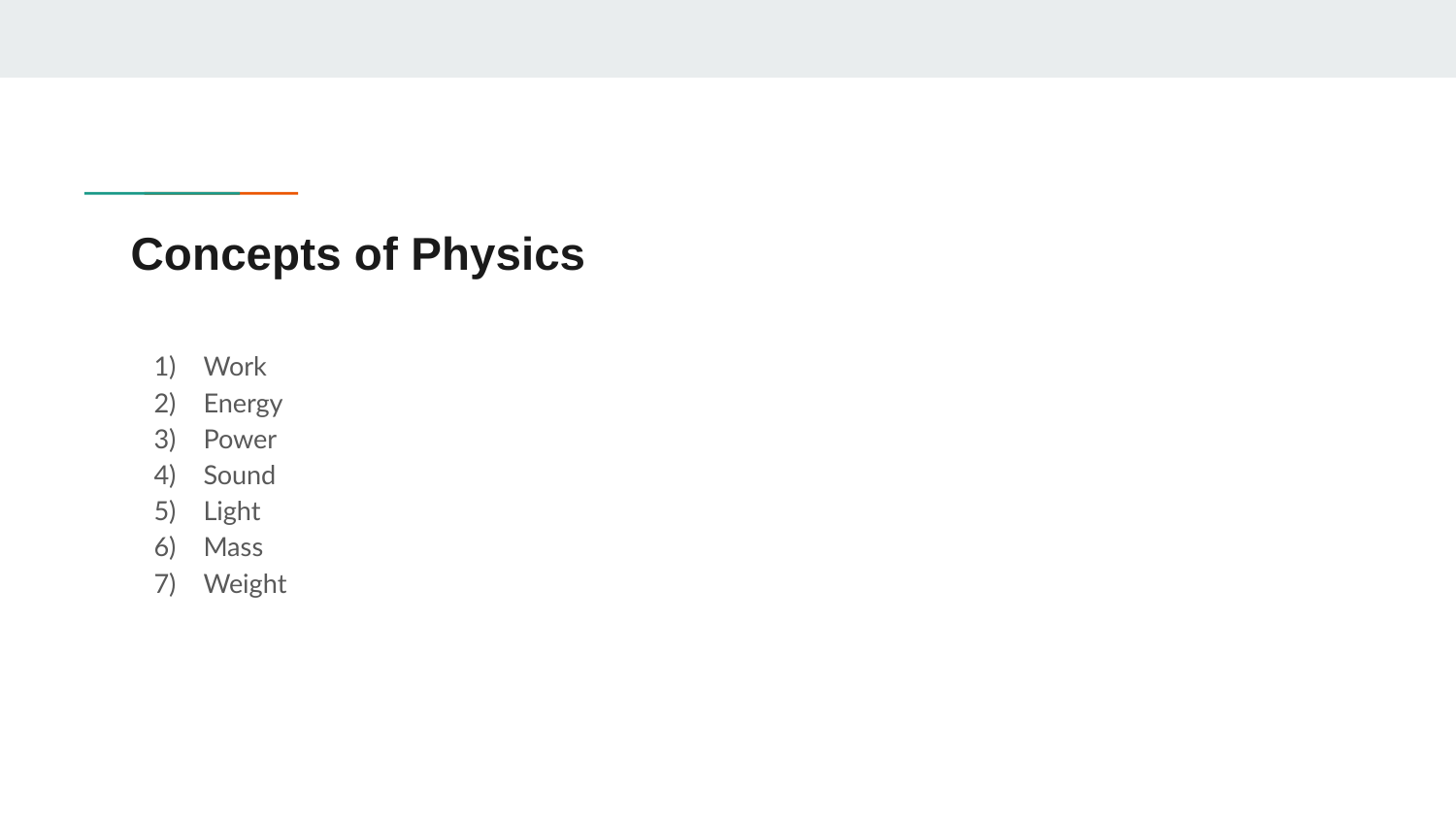

# Concepts of Physics
Work
Energy
Power
Sound
Light
Mass
Weight